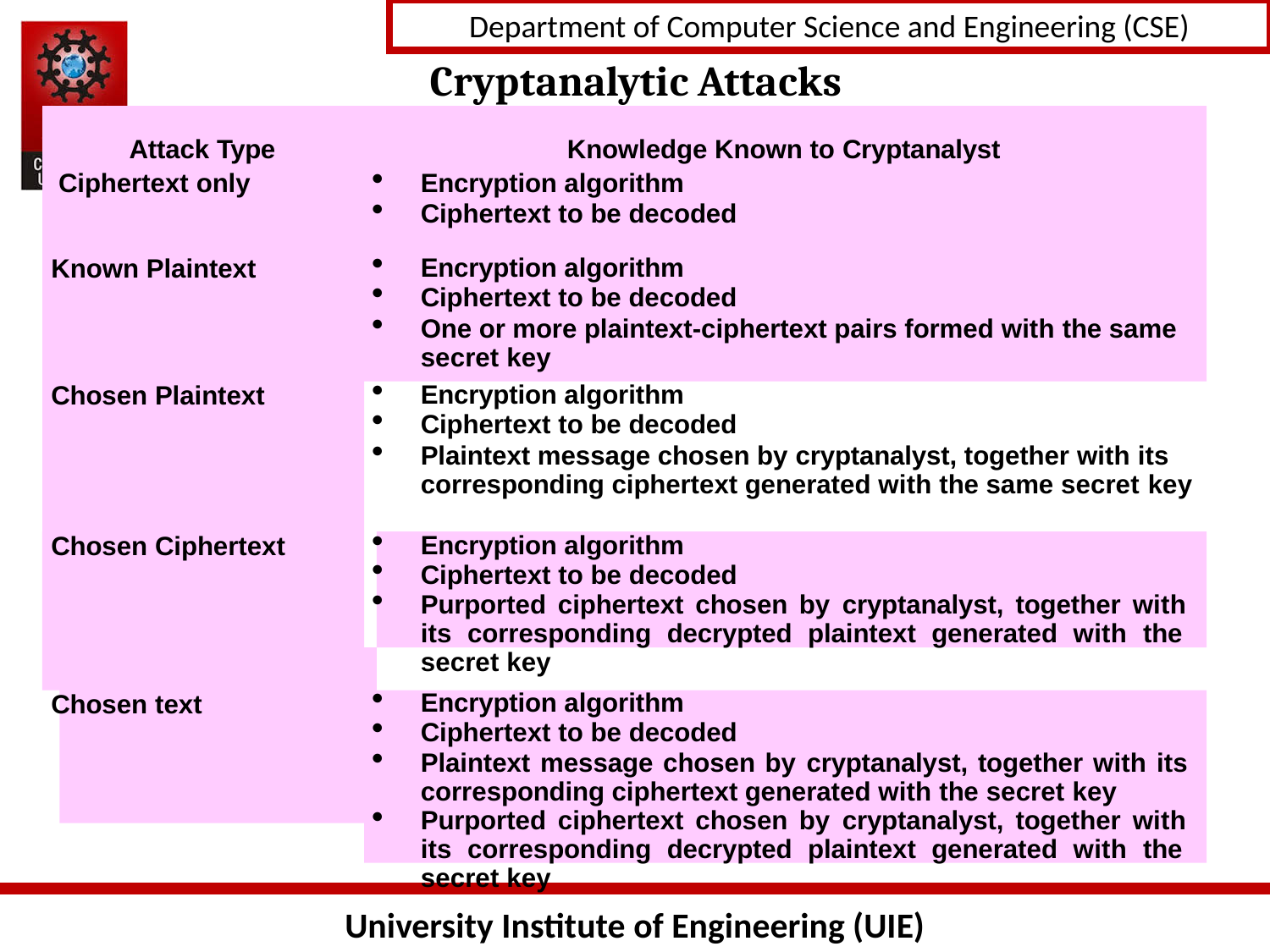

Cryptanalytic Attacks

Knowledge Known to Cryptanalyst
Encryption algorithm
Ciphertext to be decoded
Encryption algorithm
Ciphertext to be decoded
One or more plaintext-ciphertext pairs formed with the same  secret key
Encryption algorithm
Ciphertext to be decoded
Plaintext message chosen by cryptanalyst, together with its  corresponding ciphertext generated with the same secret key
Attack Type  Ciphertext only
#

Known Plaintext

Chosen Plaintext
Chosen Ciphertext
Encryption algorithm
Ciphertext to be decoded
Purported ciphertext chosen by cryptanalyst, together with  its corresponding decrypted plaintext generated with the  secret key
Encryption algorithm
Ciphertext to be decoded
Plaintext message chosen by cryptanalyst, together with its  corresponding ciphertext generated with the secret key
Purported ciphertext chosen by cryptanalyst, together with  its corresponding decrypted plaintext generated with the  secret key

Chosen text